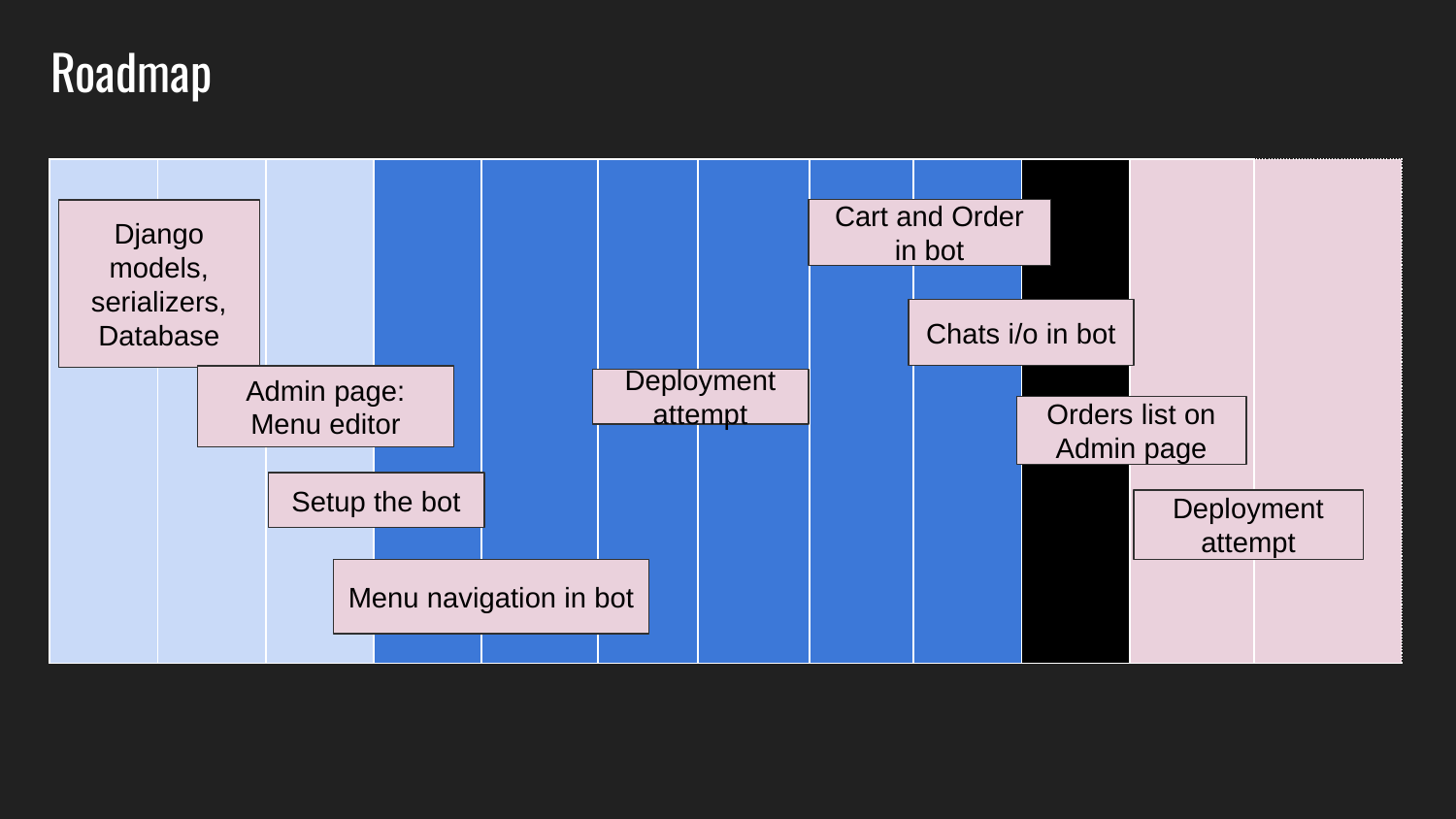

Roadmap
|  |  |  |  |  |  |  |  |  |  |  |  |
| --- | --- | --- | --- | --- | --- | --- | --- | --- | --- | --- | --- |
|  |  |  |  |  |  |  |  |  |  |  |  |
|  |  |  |  |  |  |  |  |  |  |  |  |
|  |  |  |  |  |  |  |  |  |  |  |  |
|  |  |  |  |  |  |  |  |  |  |  |  |
Cart and Order in bot
Django models, serializers, Database
Chats i/o in bot
Admin page: Menu editor
Deployment attempt
Orders list on Admin page
Setup the bot
Deployment attempt
Menu navigation in bot